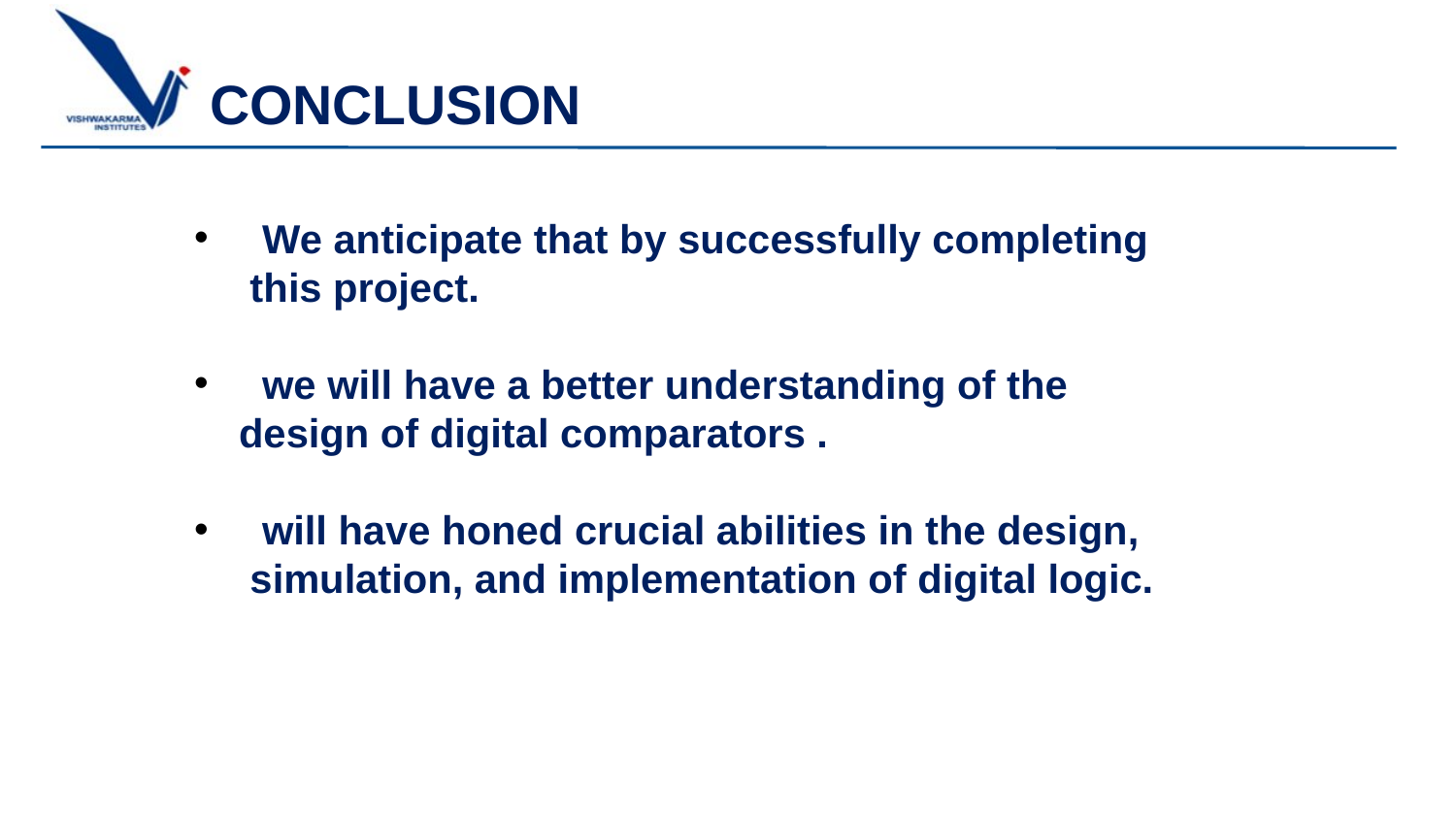

# CONCLUSION
   We anticipate that by successfully completing
     this project.

   we will have a better understanding of the
    design of digital comparators .

   will have honed crucial abilities in the design,
     simulation, and implementation of digital logic.